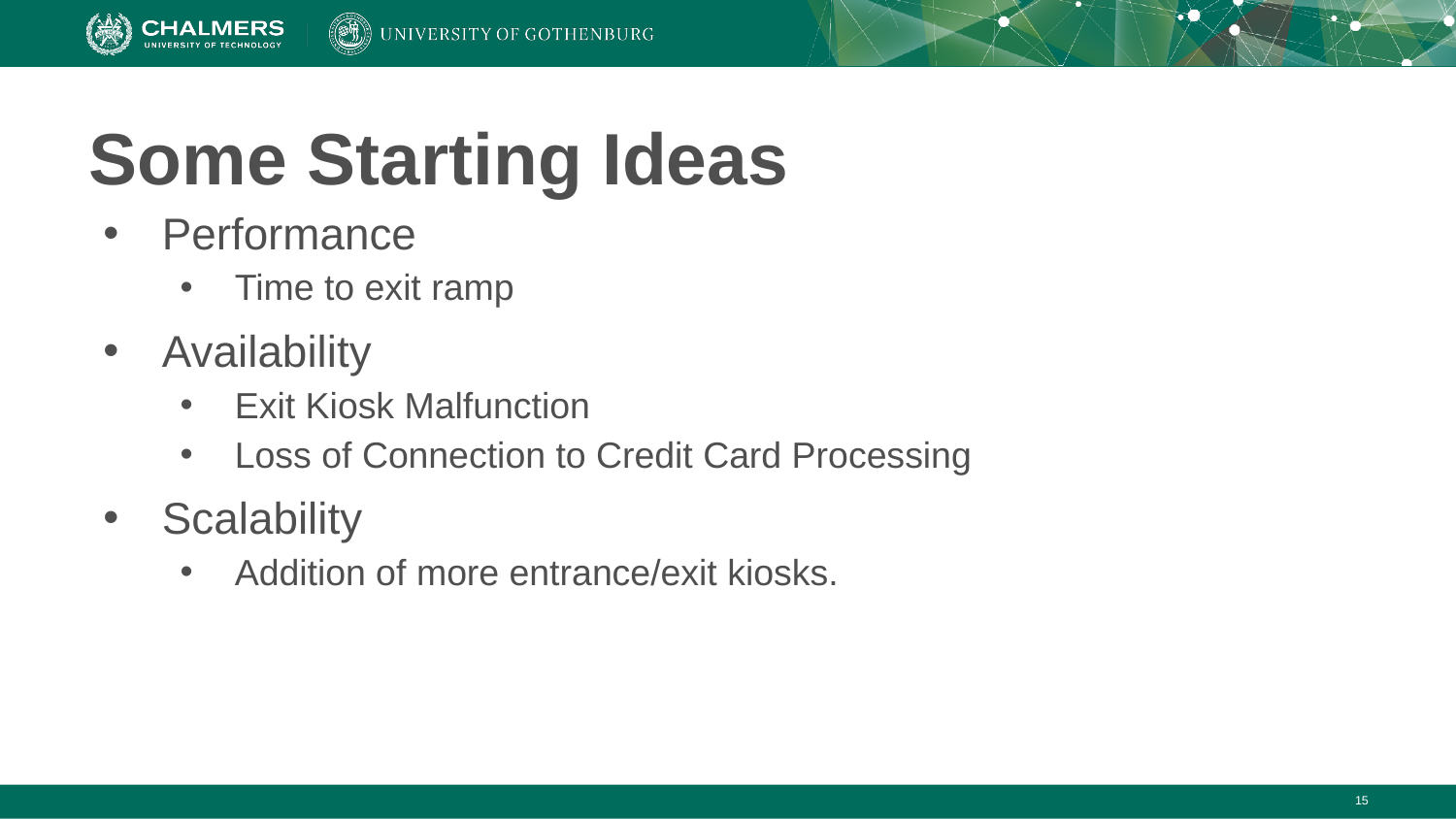

# Some Starting Ideas
Performance
Time to exit ramp
Availability
Exit Kiosk Malfunction
Loss of Connection to Credit Card Processing
Scalability
Addition of more entrance/exit kiosks.
15